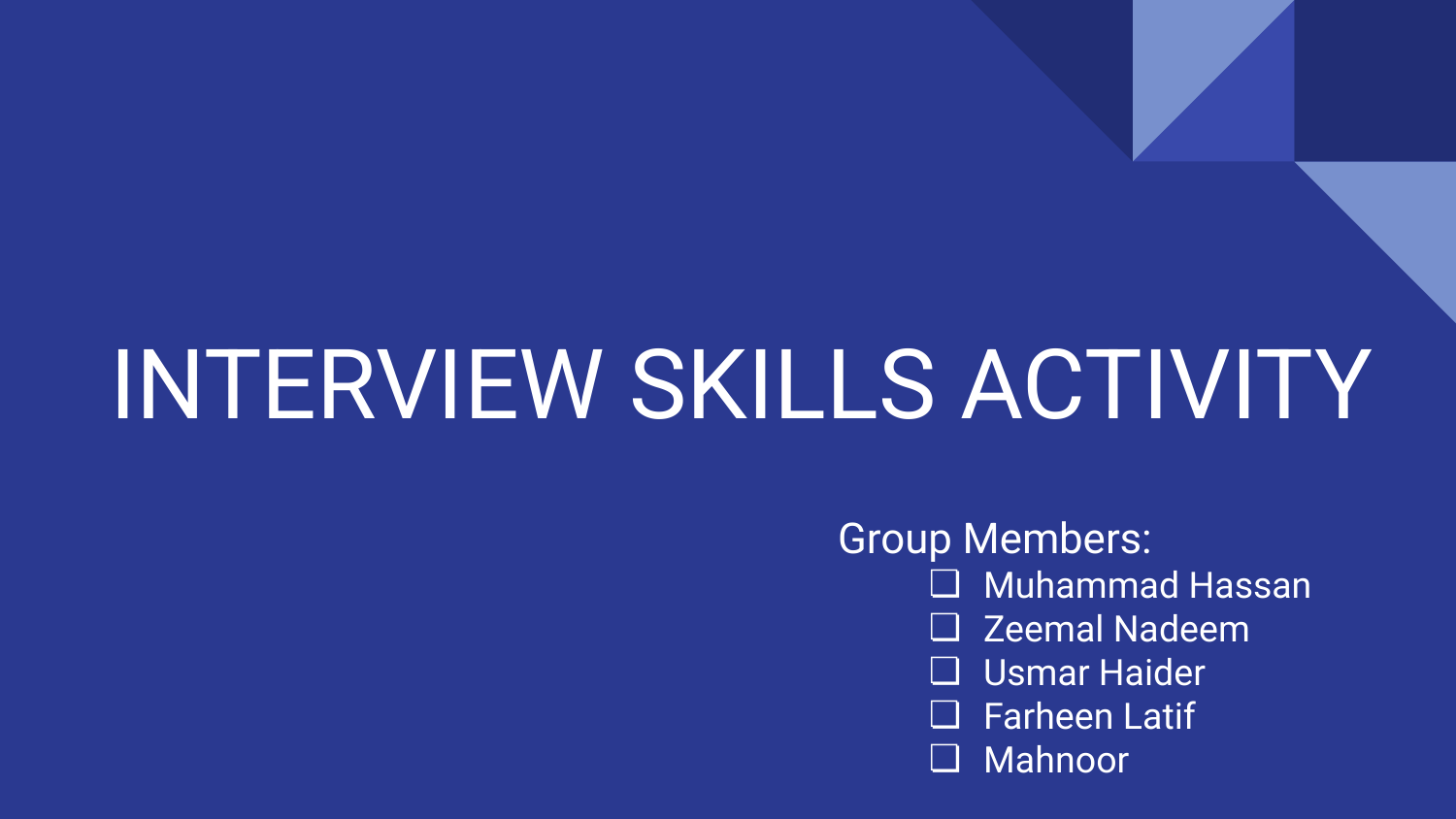

# INTERVIEW SKILLS ACTIVITY
Group Members:
Muhammad Hassan
Zeemal Nadeem
Usmar Haider
Farheen Latif
Mahnoor